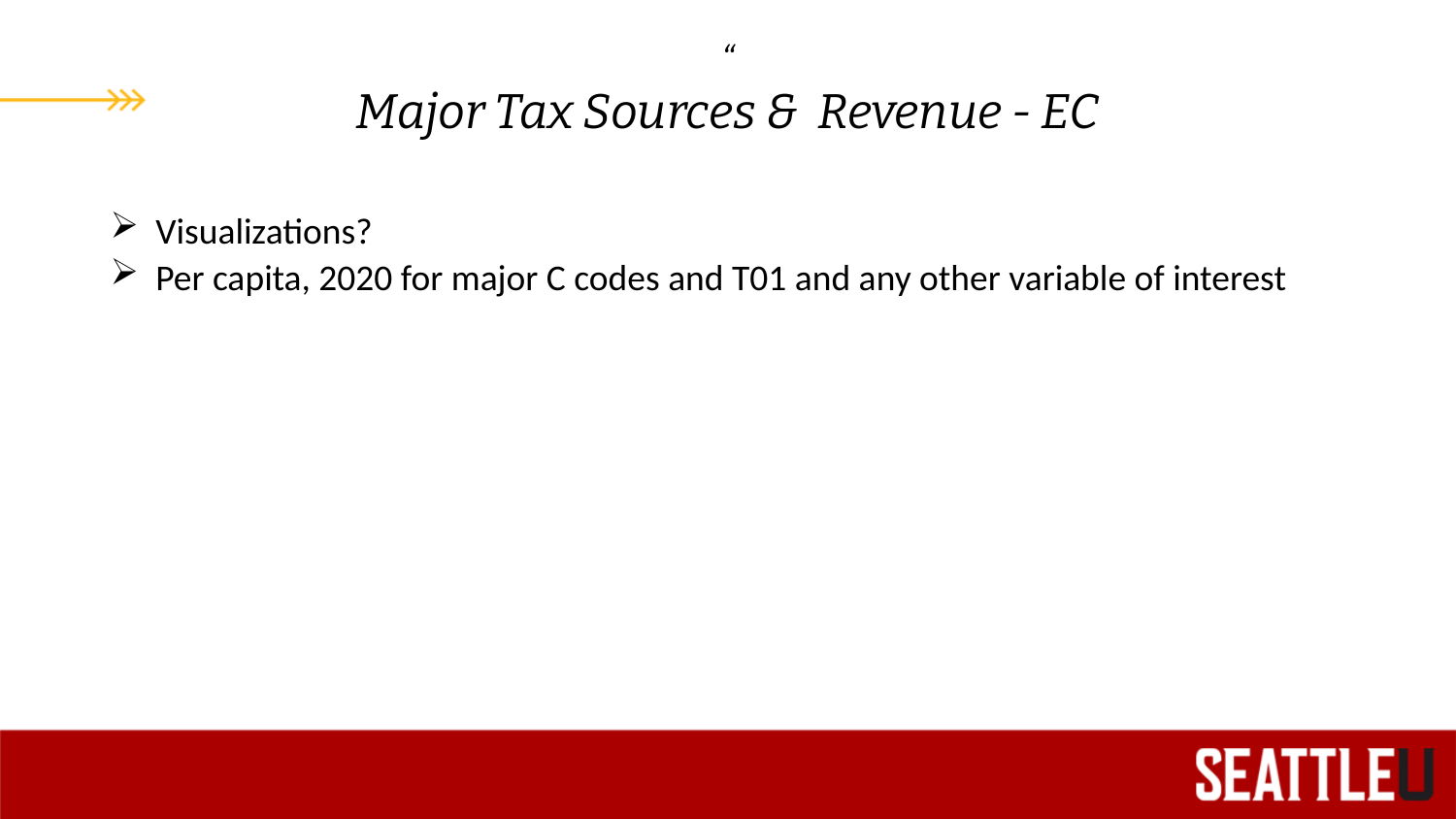

# “ Major Tax Sources &  Revenue - EC
Visualizations?
Per capita, 2020 for major C codes and T01 and any other variable of interest